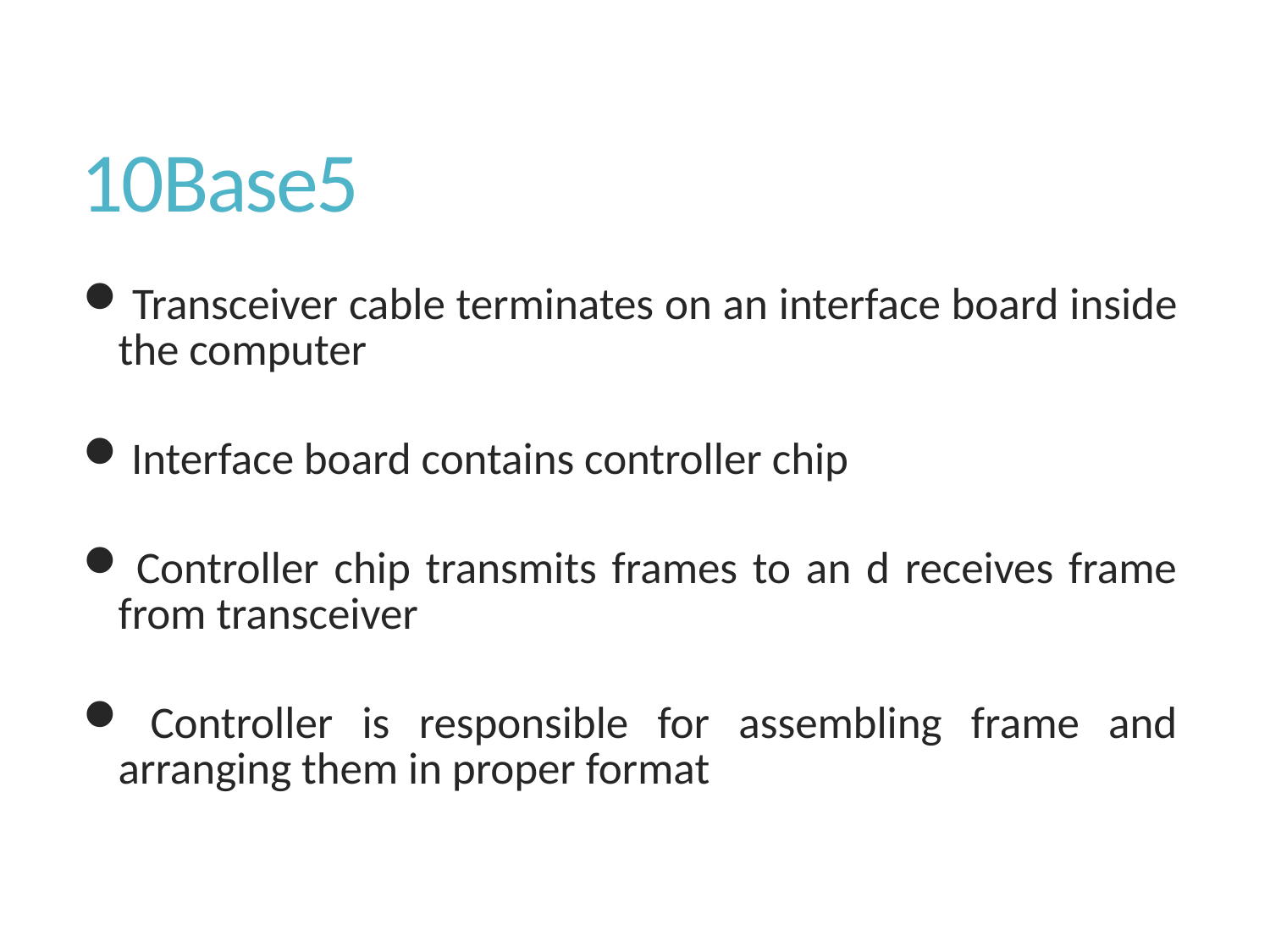

# 10Base5
 Transceiver cable terminates on an interface board inside the computer

 Interface board contains controller chip

 Controller chip transmits frames to an d receives frame from transceiver

 Controller is responsible for assembling frame and arranging them in proper format